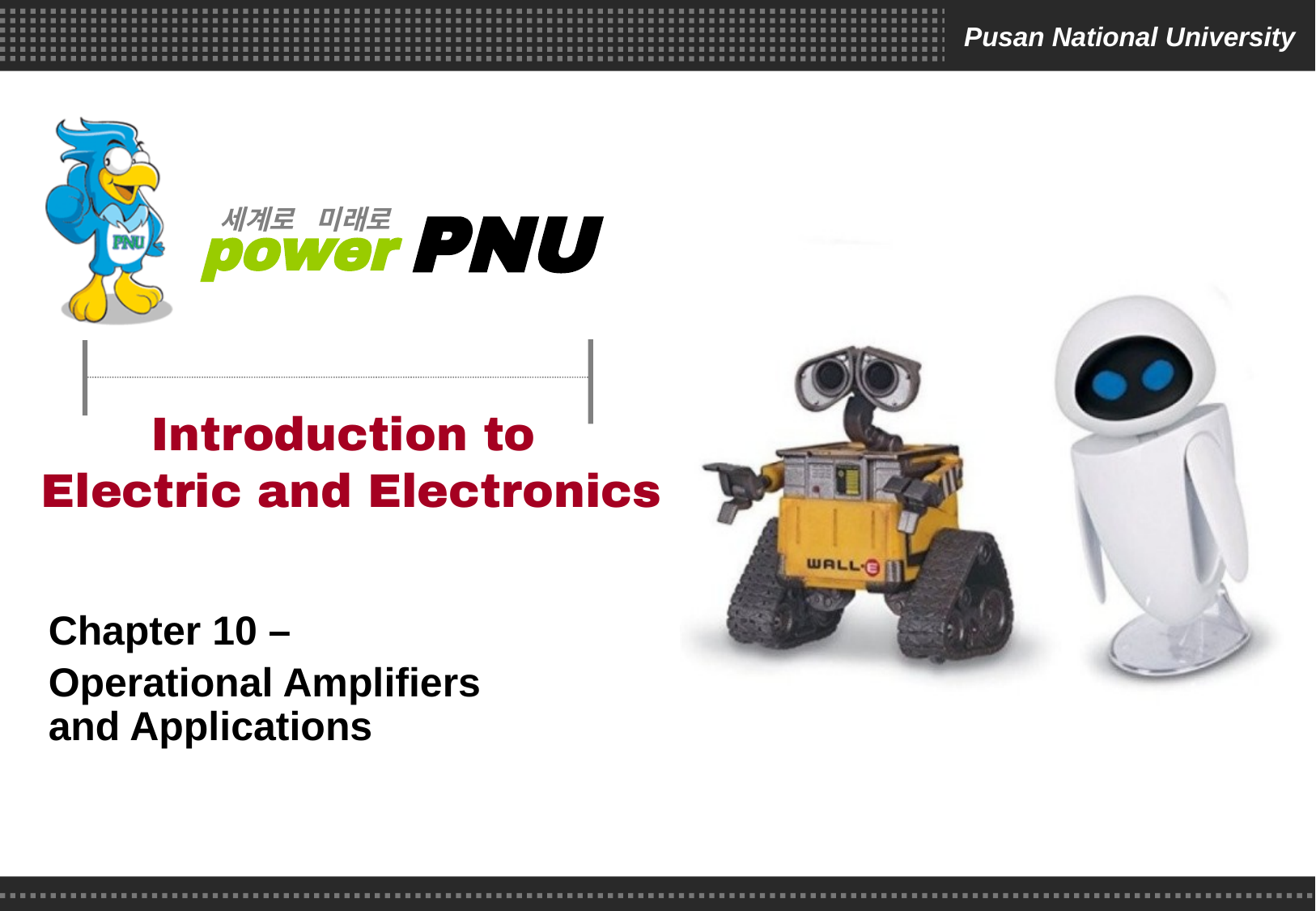

# Introduction to Electric and Electronics
Chapter 10 –
Operational Amplifiers
and Applications